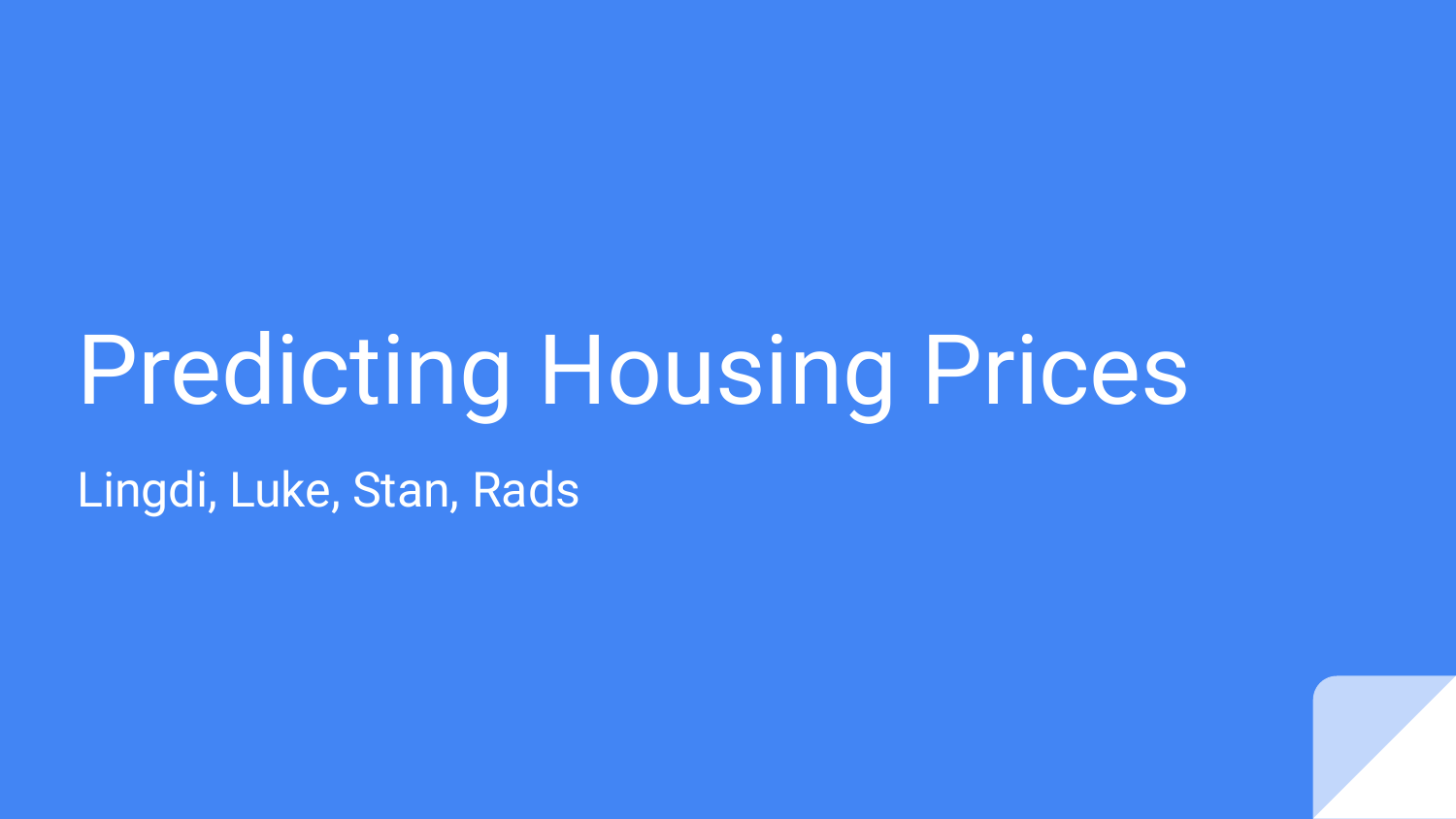

# Predicting Housing Prices
Lingdi, Luke, Stan, Rads